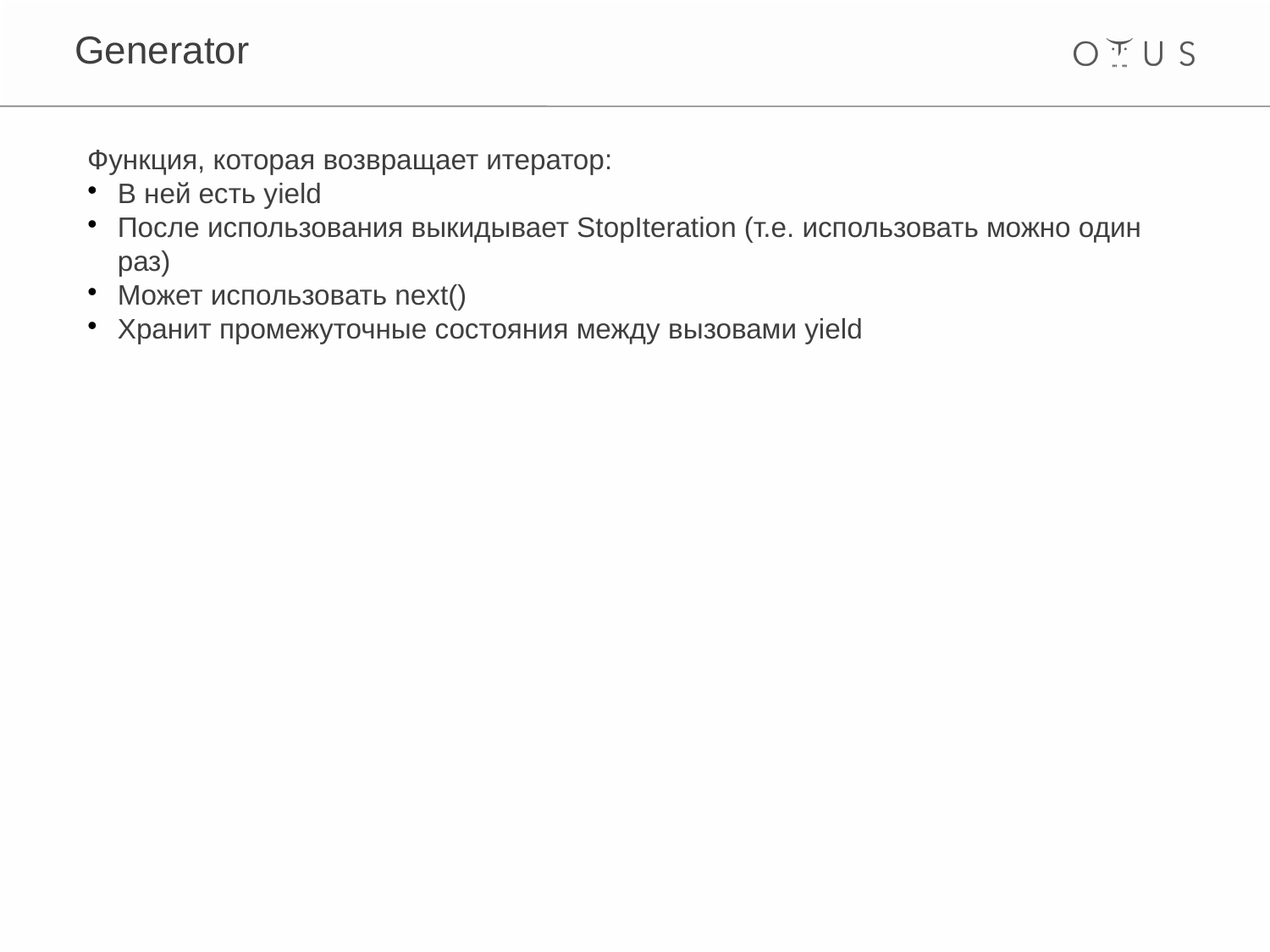

Generator
Функция, которая возвращает итератор:
В ней есть yield
После использования выкидывает StopIteration (т.е. использовать можно один раз)
Может использовать next()
Хранит промежуточные состояния между вызовами yield